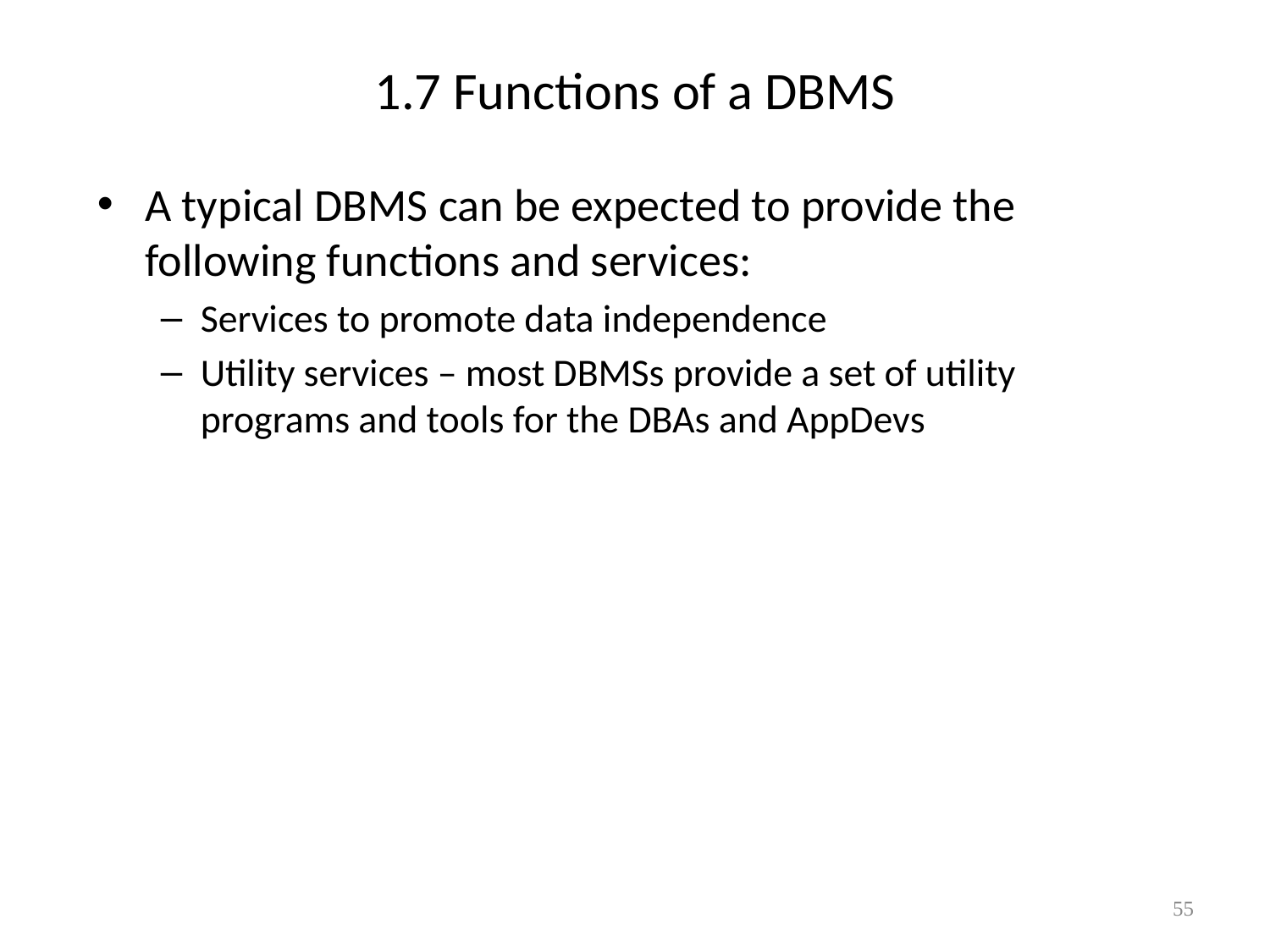

# 1.7 Functions of a DBMS
A typical DBMS can be expected to provide the following functions and services:
Services to promote data independence
Utility services – most DBMSs provide a set of utility programs and tools for the DBAs and AppDevs

55